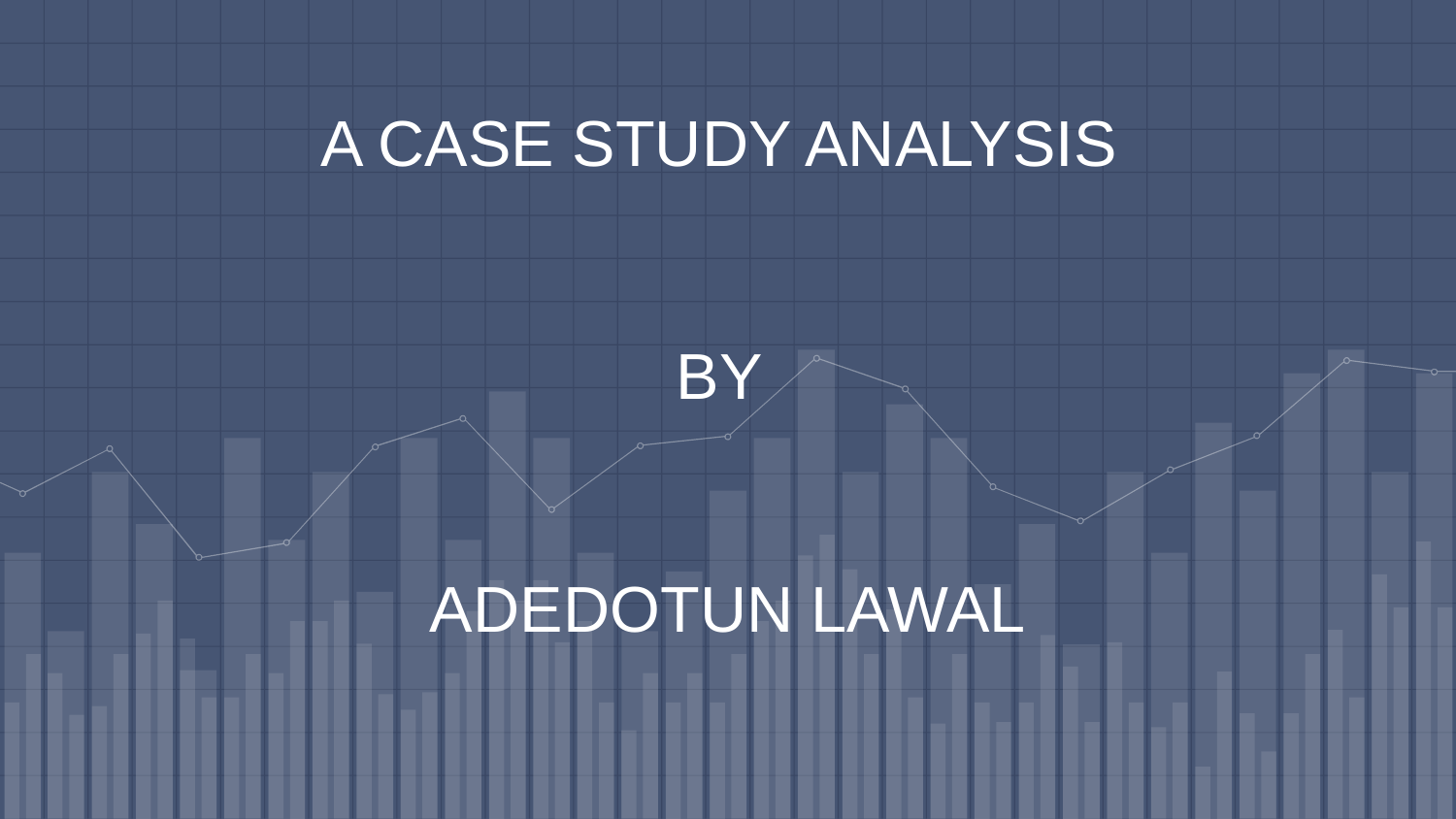

# A CASE STUDY ANALYSIS BY ADEDOTUN LAWAL